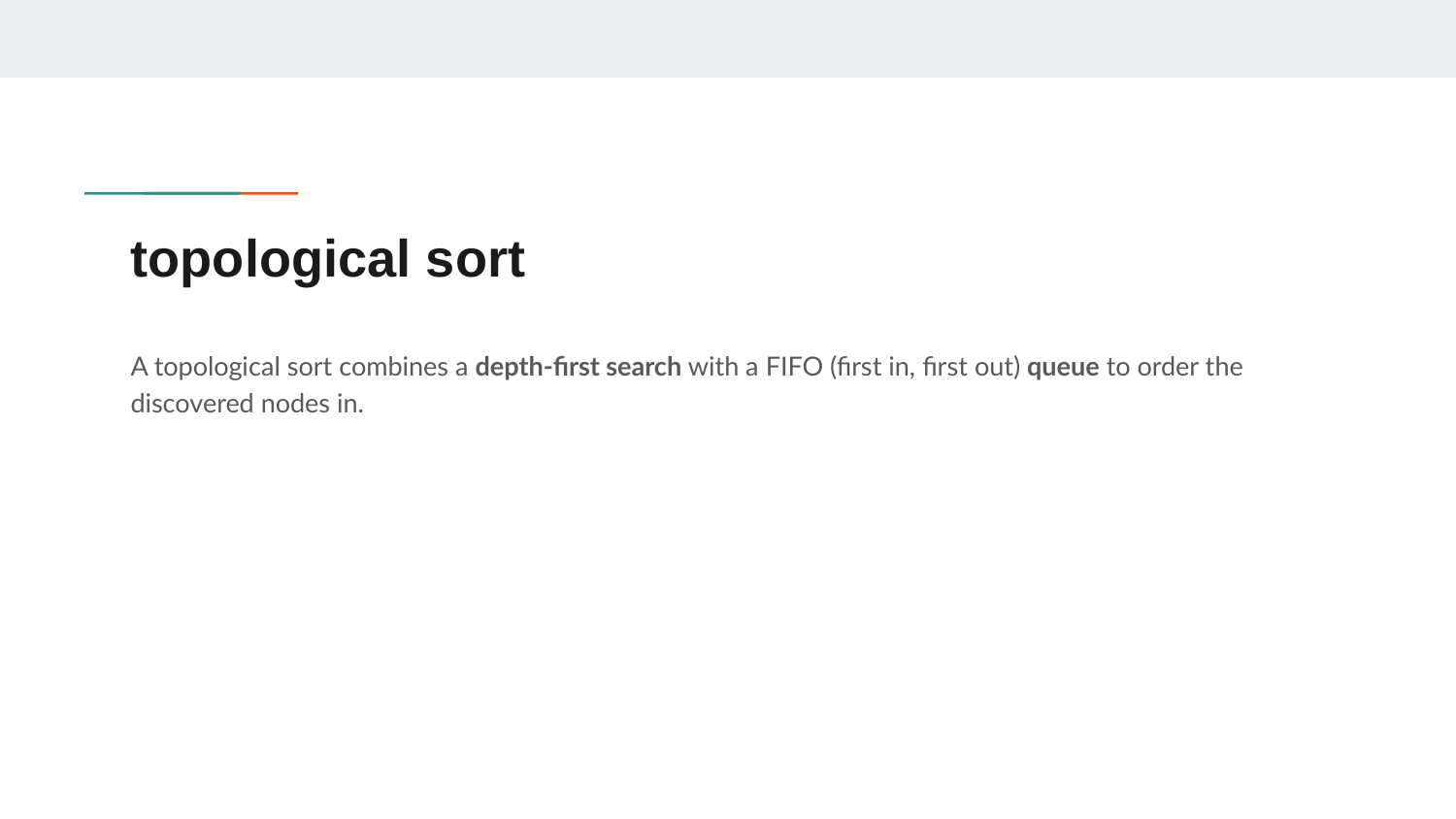

# topological sort
A topological sort combines a depth-first search with a FIFO (first in, first out) queue to order the discovered nodes in.